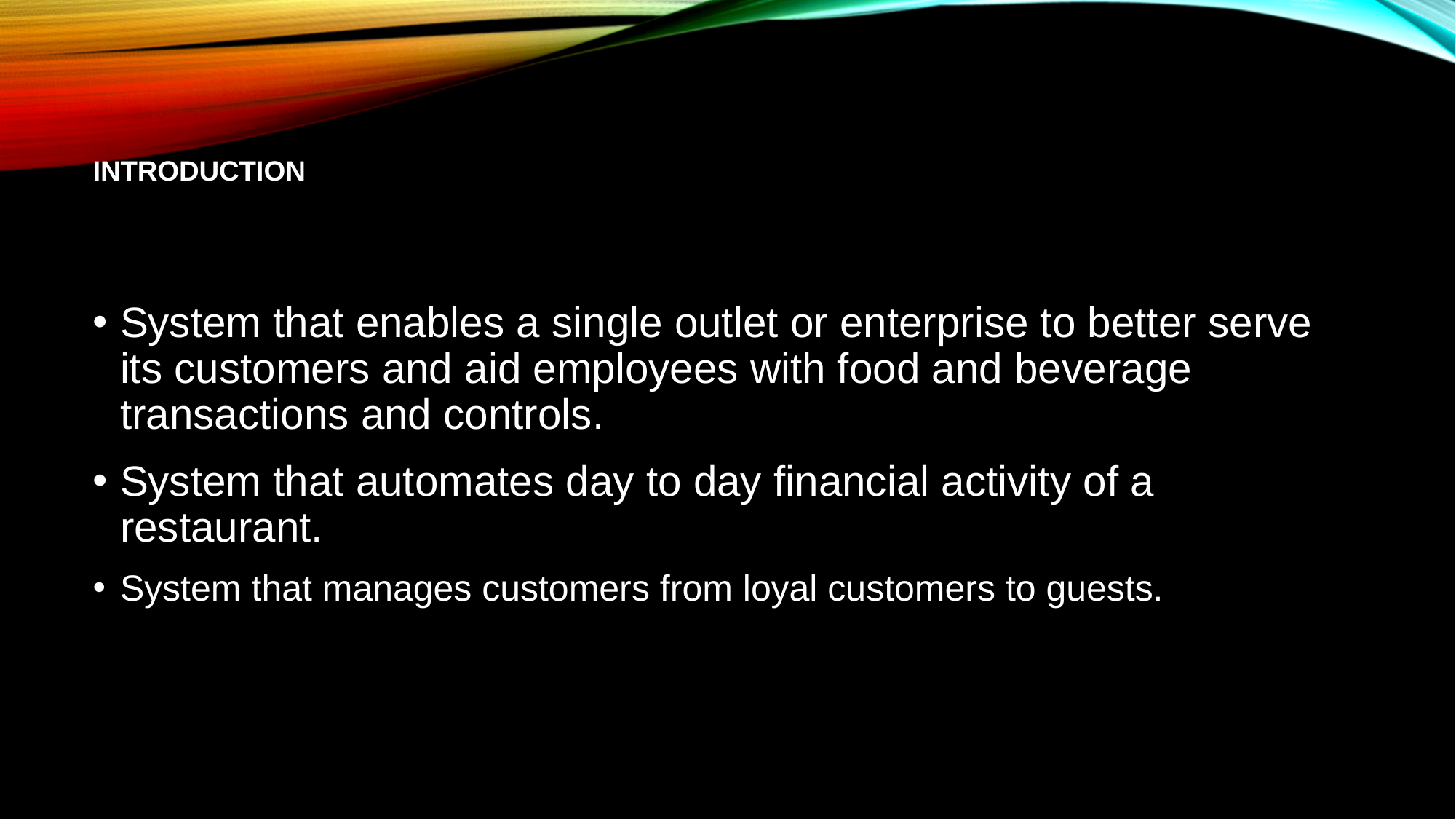

# Introduction

System that enables a single outlet or enterprise to better serve its customers and aid employees with food and beverage transactions and controls.
System that automates day to day financial activity of a restaurant.
System that manages customers from loyal customers to guests.